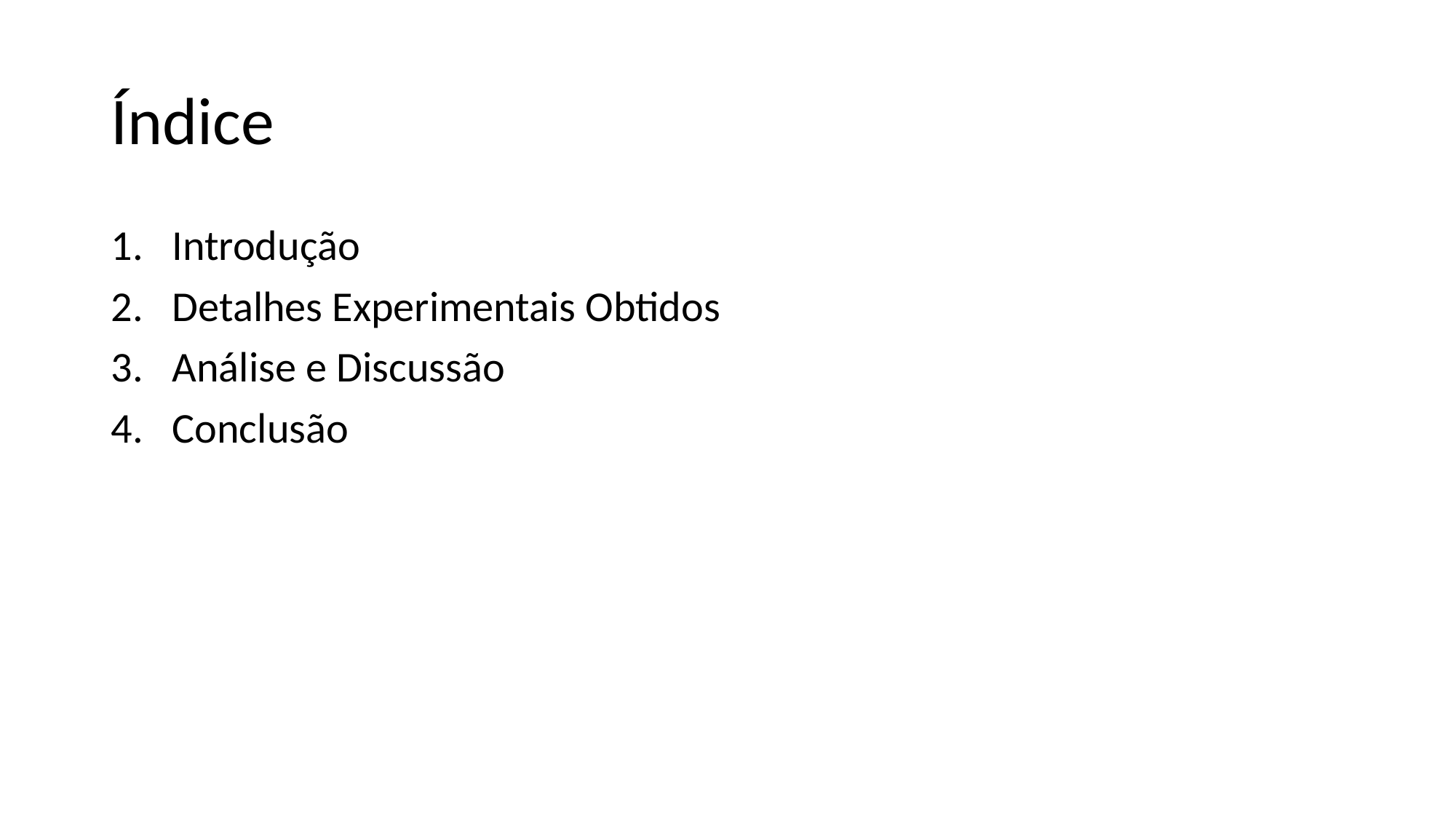

# Índice
Introdução
Detalhes Experimentais Obtidos
Análise e Discussão
Conclusão